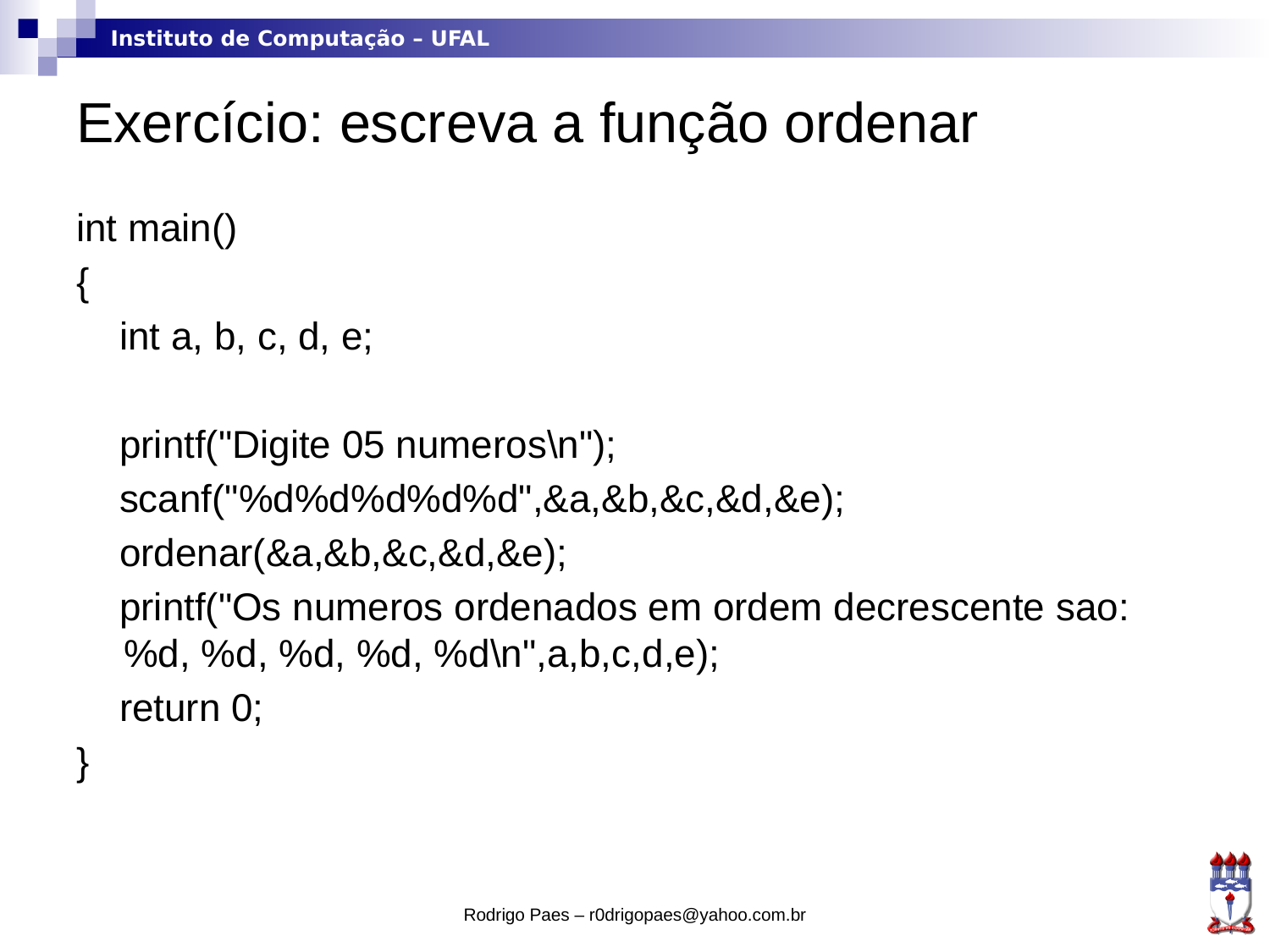

# Exercício: escreva a função ordenar
int main()
{
    int a, b, c, d, e;

    printf("Digite 05 numeros\n");
    scanf("%d%d%d%d%d",&a,&b,&c,&d,&e);
    ordenar(&a,&b,&c,&d,&e);
    printf("Os numeros ordenados em ordem decrescente sao: %d, %d, %d, %d, %d\n",a,b,c,d,e);
    return 0;
}

Rodrigo Paes – r0drigopaes@yahoo.com.br